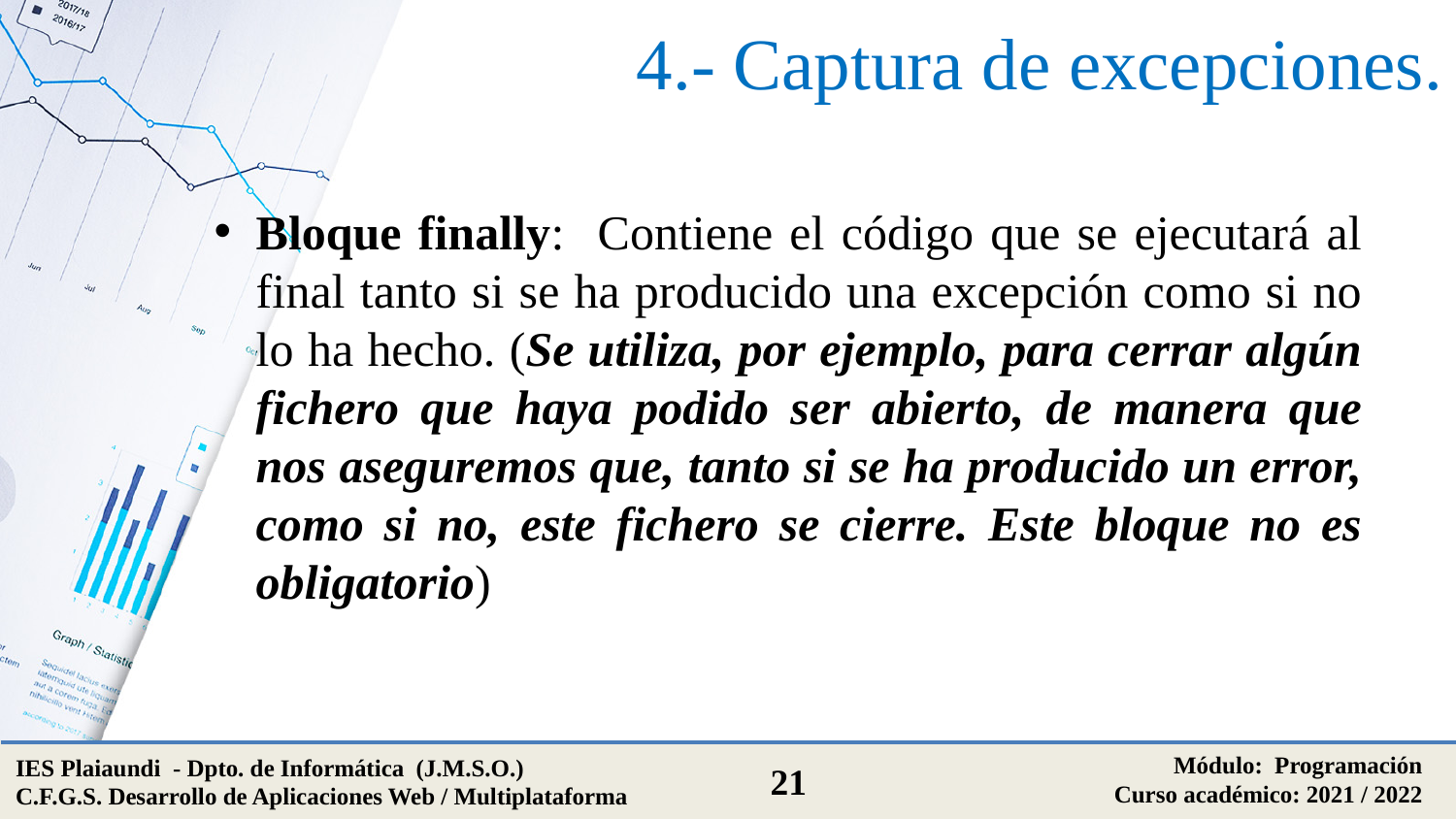

# 4.- Captura de excepciones.
Bloque finally:  Contiene el código que se ejecutará al final tanto si se ha producido una excepción como si no lo ha hecho. (Se utiliza, por ejemplo, para cerrar algún fichero que haya podido ser abierto, de manera que nos aseguremos que, tanto si se ha producido un error, como si no, este fichero se cierre. Este bloque no es obligatorio)

Módulo:  Programación
Curso académico: 2021 / 2022
IES Plaiaundi  - Dpto. de Informática  (J.M.S.O.)
C.F.G.S. Desarrollo de Aplicaciones Web / Multiplataforma
21